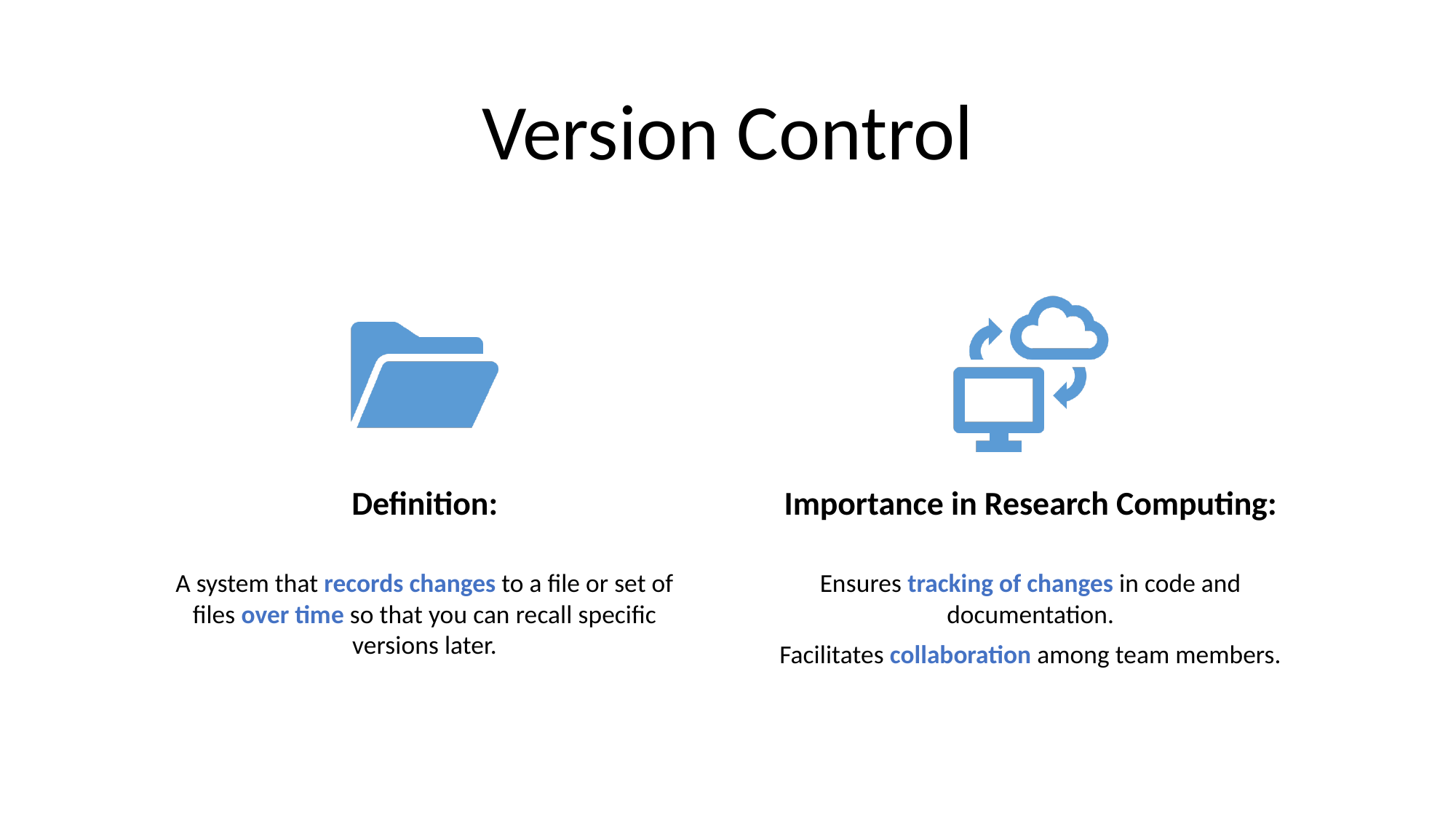

# Version Control
Definition:
A system that records changes to a file or set of files over time so that you can recall specific versions later.
Importance in Research Computing:
Ensures tracking of changes in code and documentation.
Facilitates collaboration among team members.
3